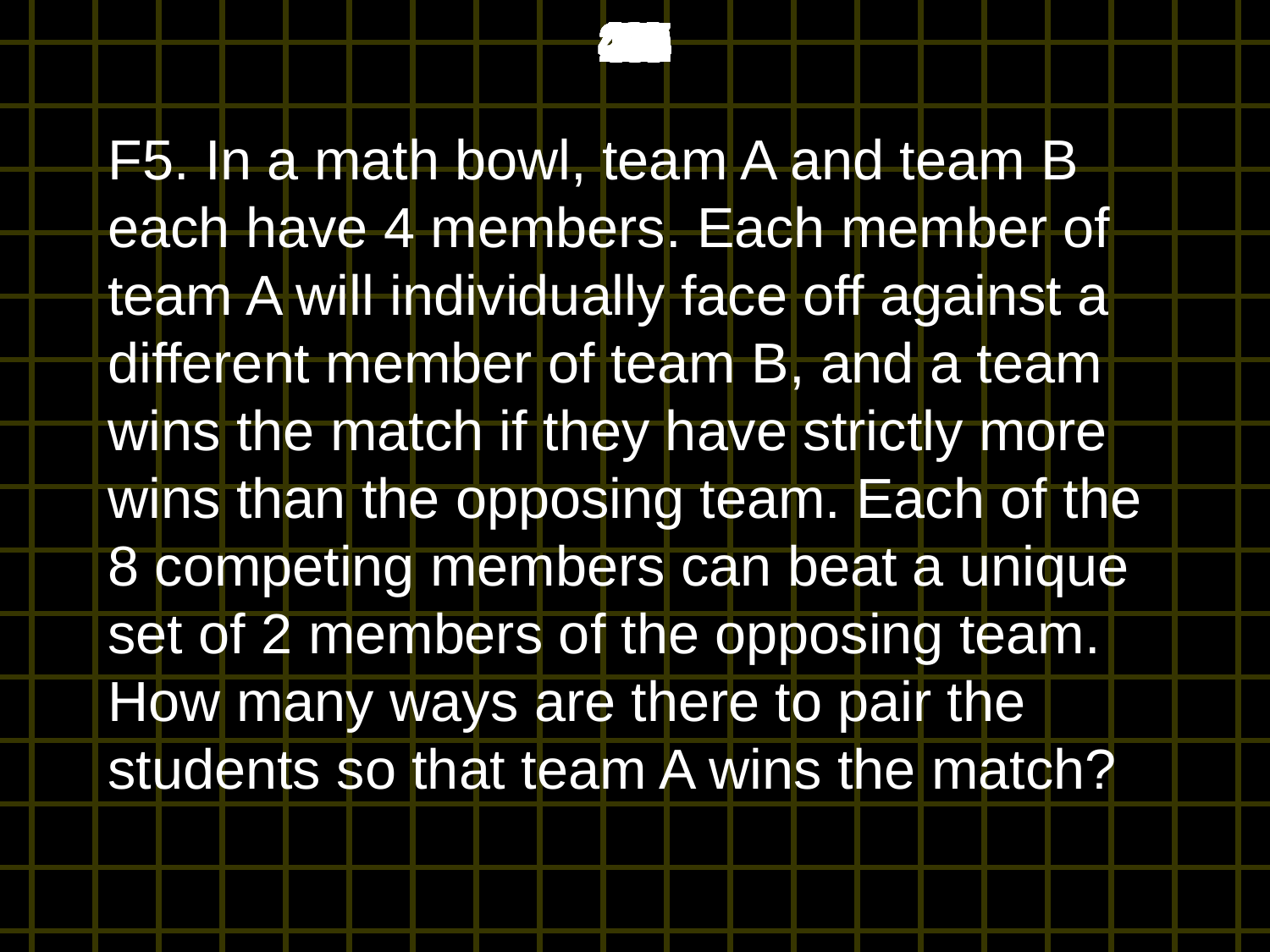

45
44
43
42
41
40
39
38
37
36
35
34
33
32
31
30
29
28
27
26
25
24
23
22
21
20
19
18
17
16
15
14
13
12
11
10
9
8
7
6
5
4
3
2
1
0

# F5. In a math bowl, team A and team B each have 4 members. Each member of team A will individually face off against a different member of team B, and a team wins the match if they have strictly more wins than the opposing team. Each of the 8 competing members can beat a unique set of 2 members of the opposing team. How many ways are there to pair the students so that team A wins the match?